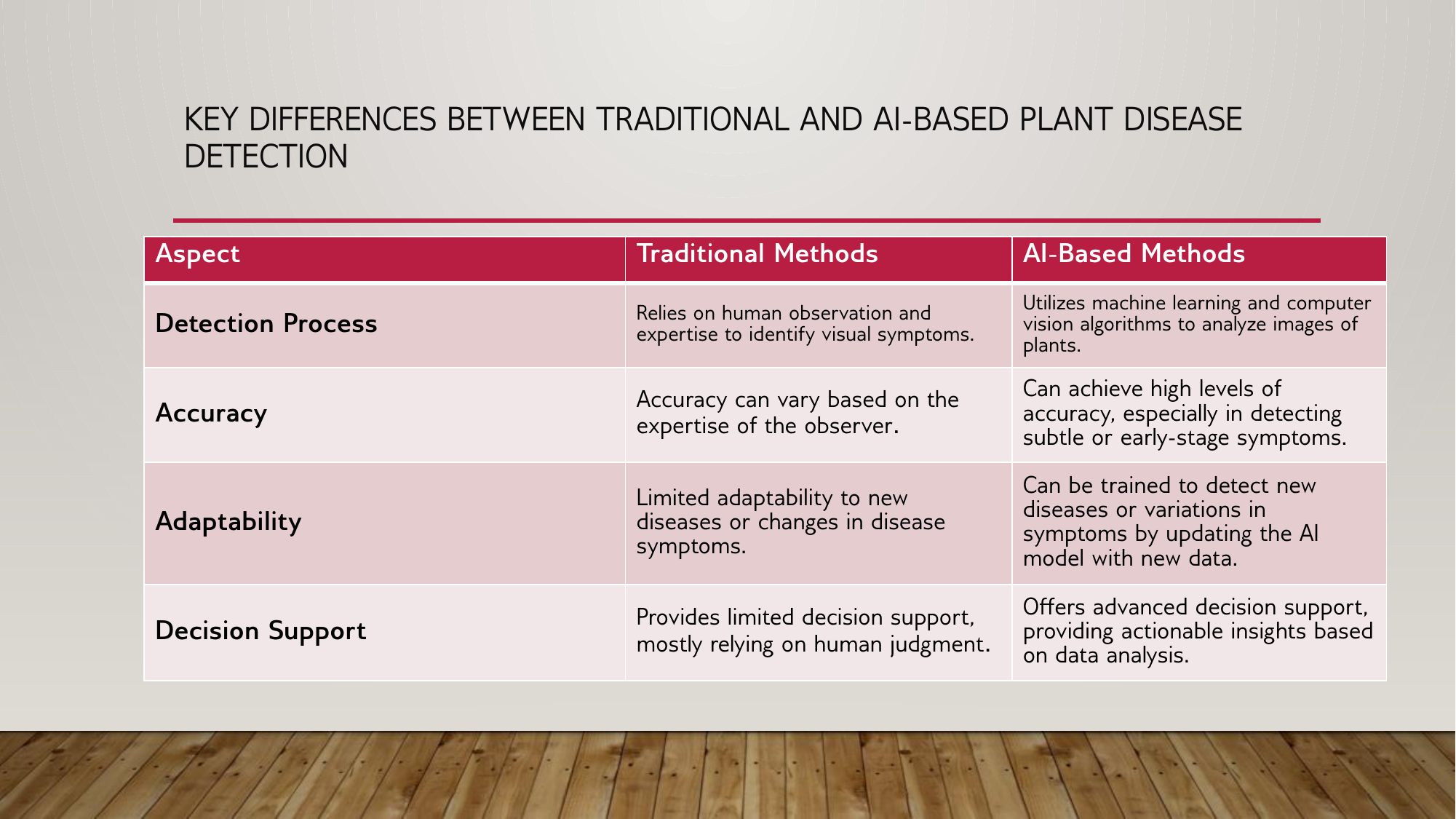

# Key Differences between Traditional and AI-Based Plant Disease Detection
| Aspect | Traditional Methods | AI-Based Methods |
| --- | --- | --- |
| Detection Process | Relies on human observation and expertise to identify visual symptoms. | Utilizes machine learning and computer vision algorithms to analyze images of plants. |
| Accuracy | Accuracy can vary based on the expertise of the observer. | Can achieve high levels of accuracy, especially in detecting subtle or early-stage symptoms. |
| Adaptability | Limited adaptability to new diseases or changes in disease symptoms. | Can be trained to detect new diseases or variations in symptoms by updating the AI model with new data. |
| Decision Support | Provides limited decision support, mostly relying on human judgment. | Offers advanced decision support, providing actionable insights based on data analysis. |